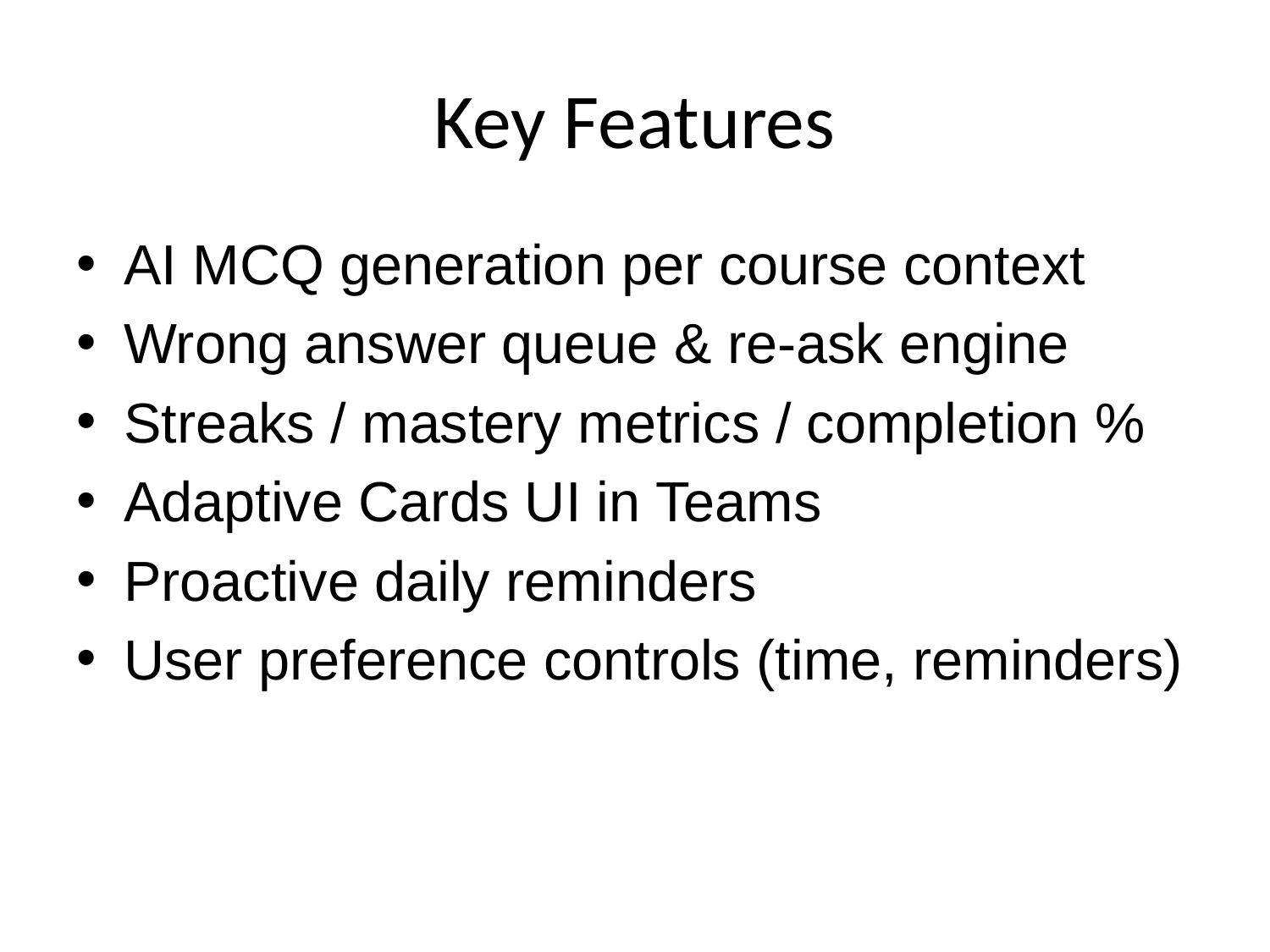

# Key Features
AI MCQ generation per course context
Wrong answer queue & re-ask engine
Streaks / mastery metrics / completion %
Adaptive Cards UI in Teams
Proactive daily reminders
User preference controls (time, reminders)